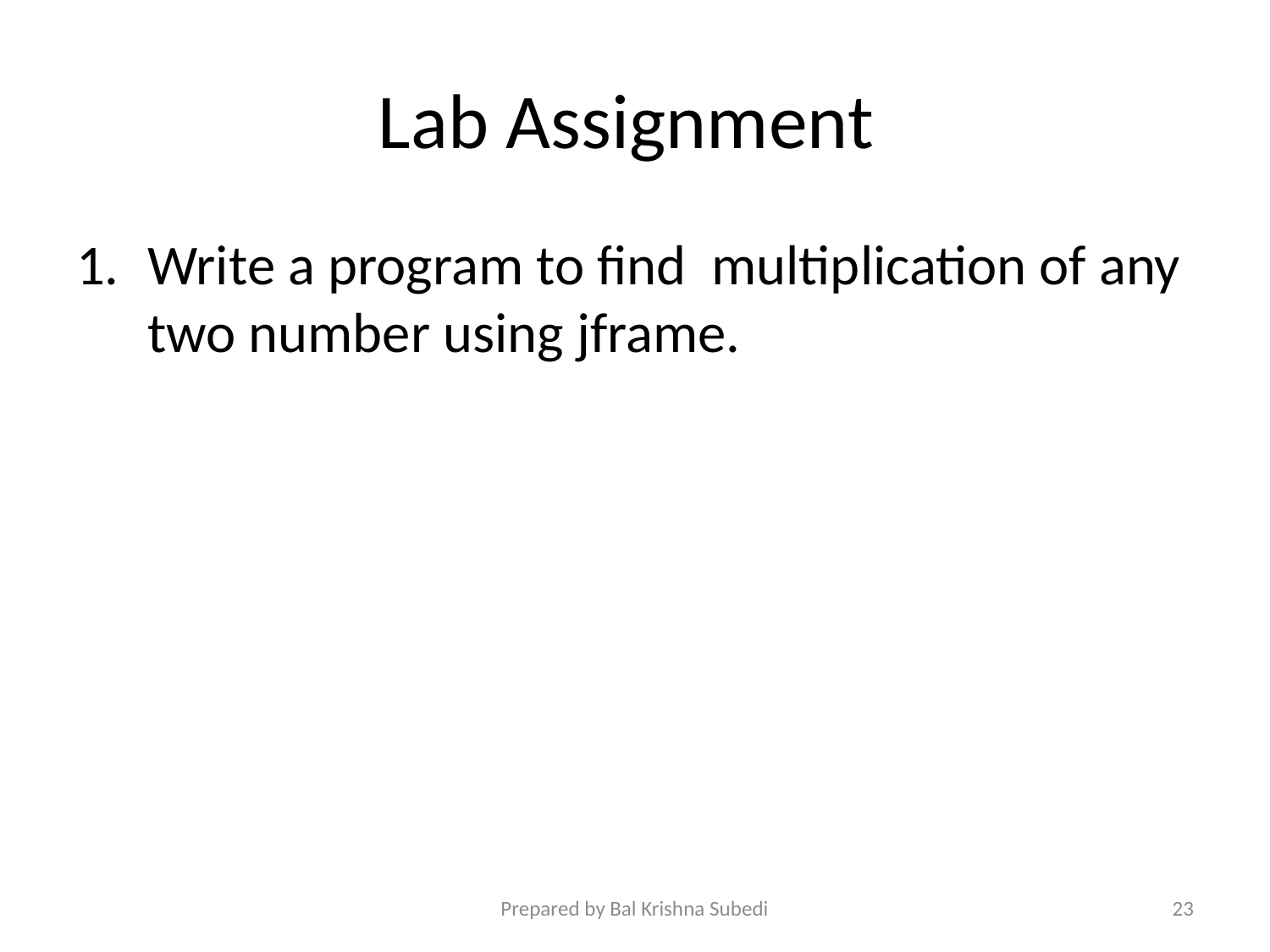

# Lab Assignment
Write a program to find  multiplication of any two number using jframe.

Prepared by Bal Krishna Subedi
23